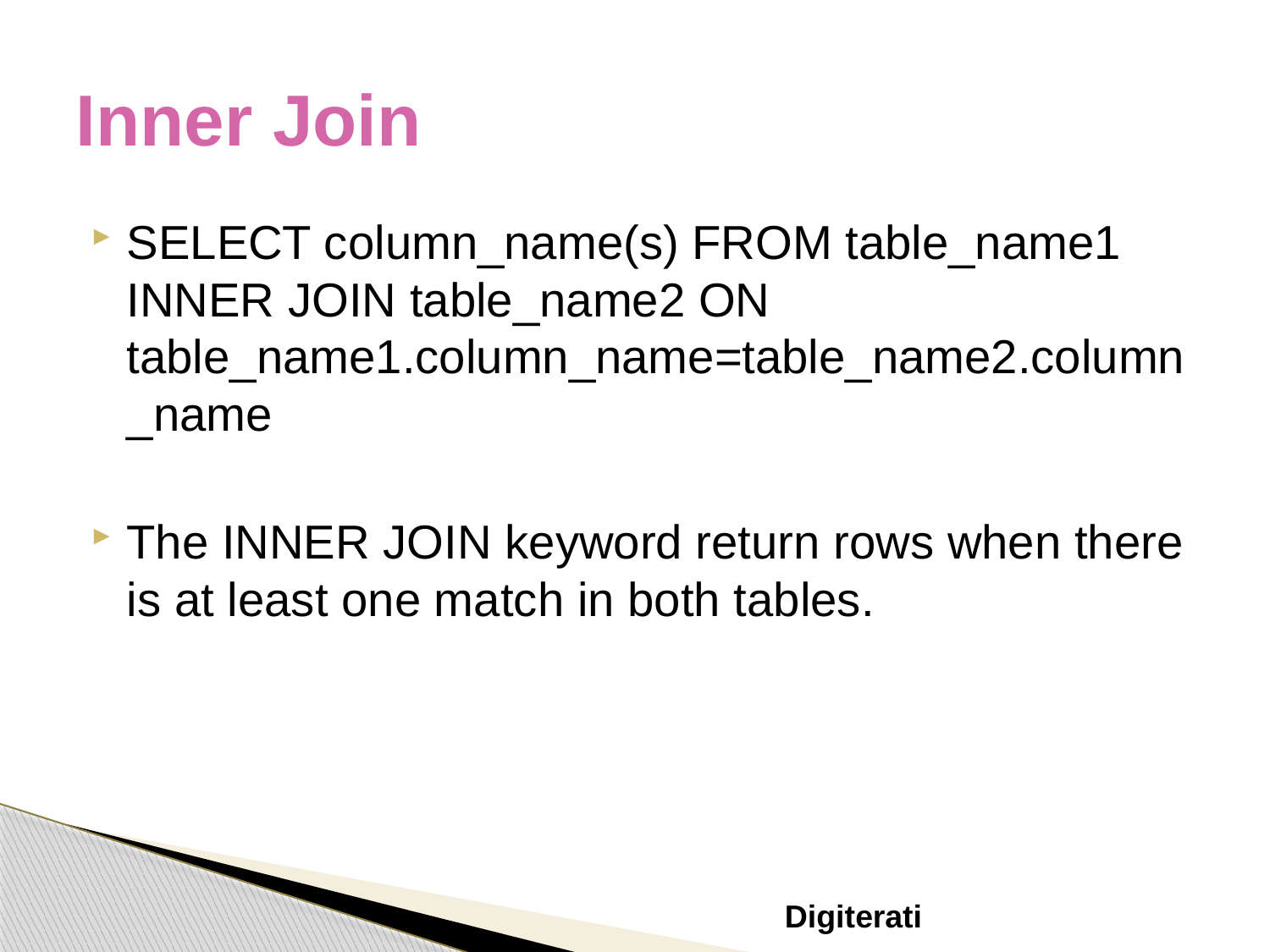

# Inner Join
SELECT column_name(s) FROM table_name1 INNER JOIN table_name2 ON table_name1.column_name=table_name2.column_name

The INNER JOIN keyword return rows when there is at least one match in both tables.
Digiterati